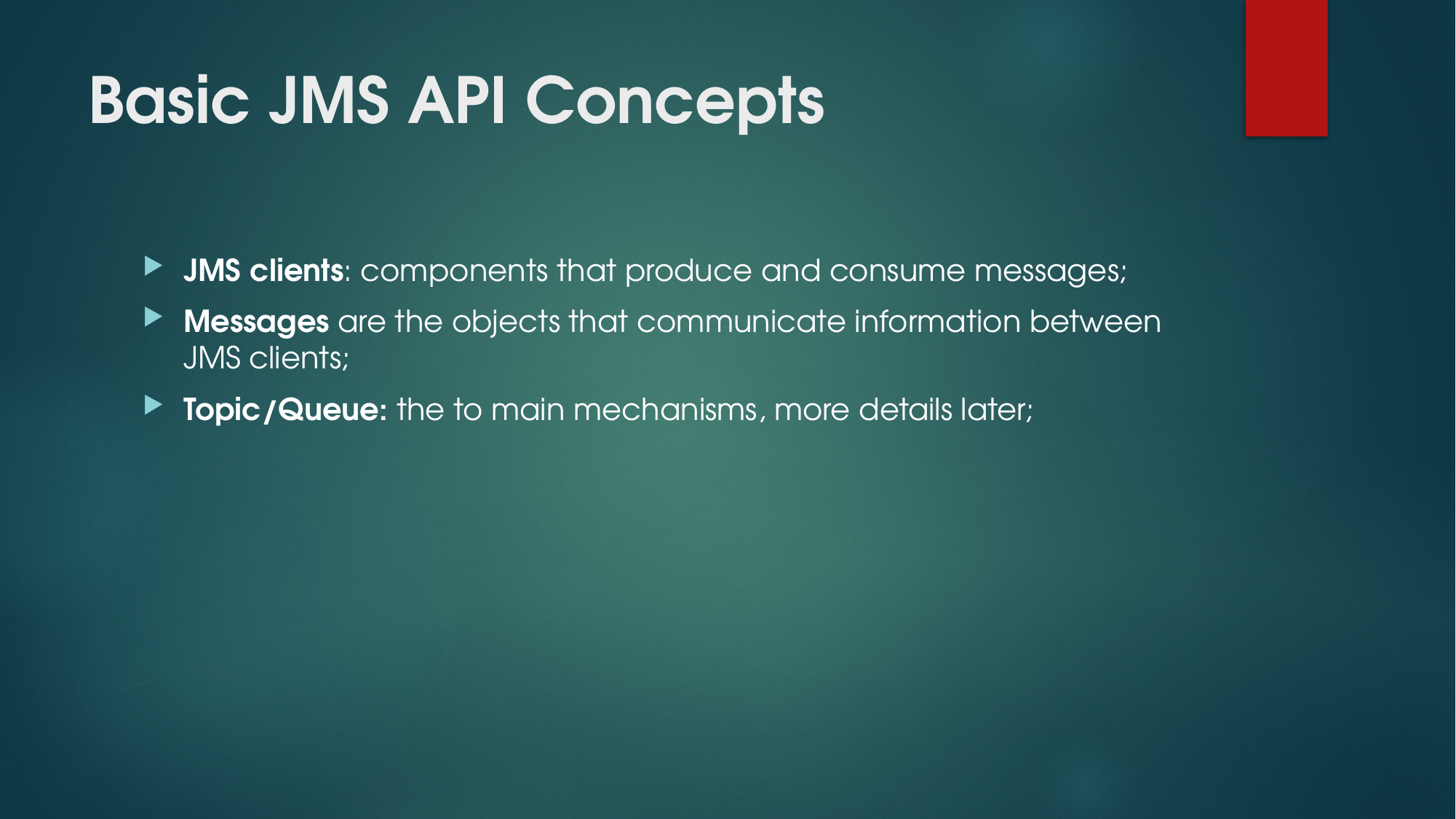

# Basic JMS API Concepts
JMS clients: components that produce and consume messages;
Messages are the objects that communicate information between JMS clients;
Topic/Queue: the to main mechanisms, more details later;